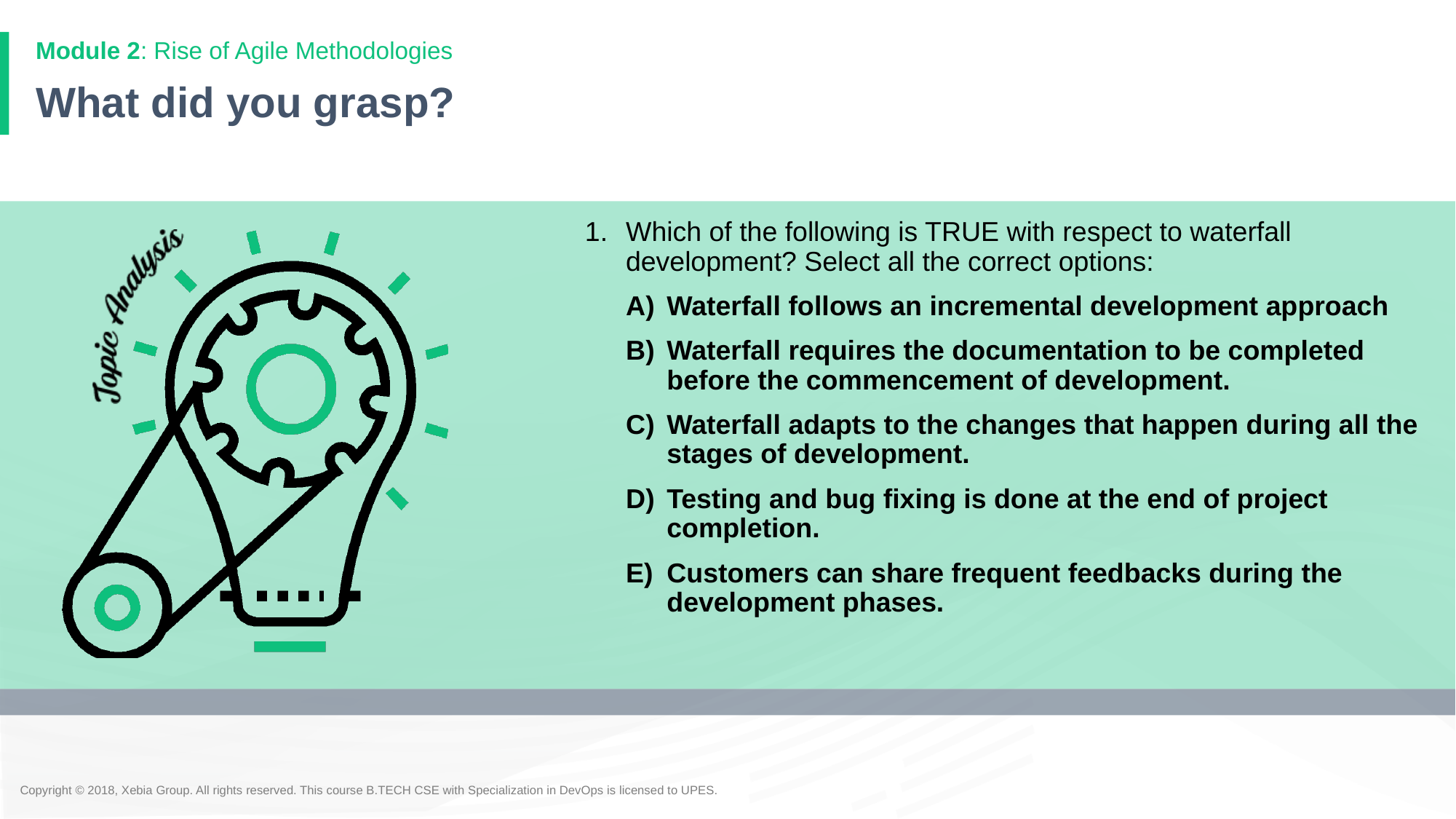

Module 2: Rise of Agile Methodologies

# What did you grasp?
Which of the following is TRUE with respect to waterfall development? Select all the correct options:
Waterfall follows an incremental development approach
Waterfall requires the documentation to be completed before the commencement of development.
Waterfall adapts to the changes that happen during all the stages of development.
Testing and bug fixing is done at the end of project completion.
Customers can share frequent feedbacks during the development phases.